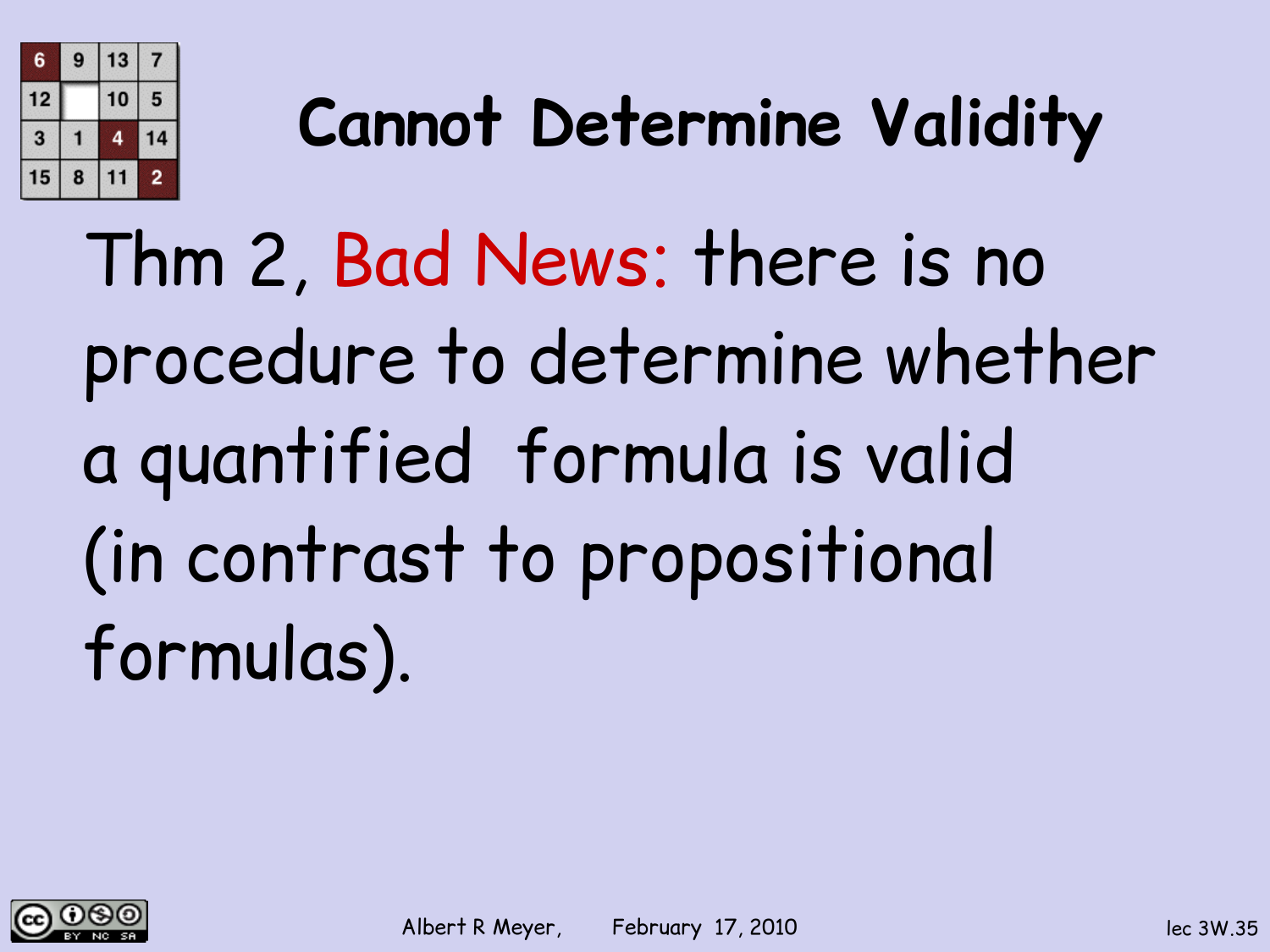

# Cannot Determine Validity
Thm 2, Bad News: there is no
procedure to determine whether
a quantified  formula is valid
(in contrast to propositional
formulas).